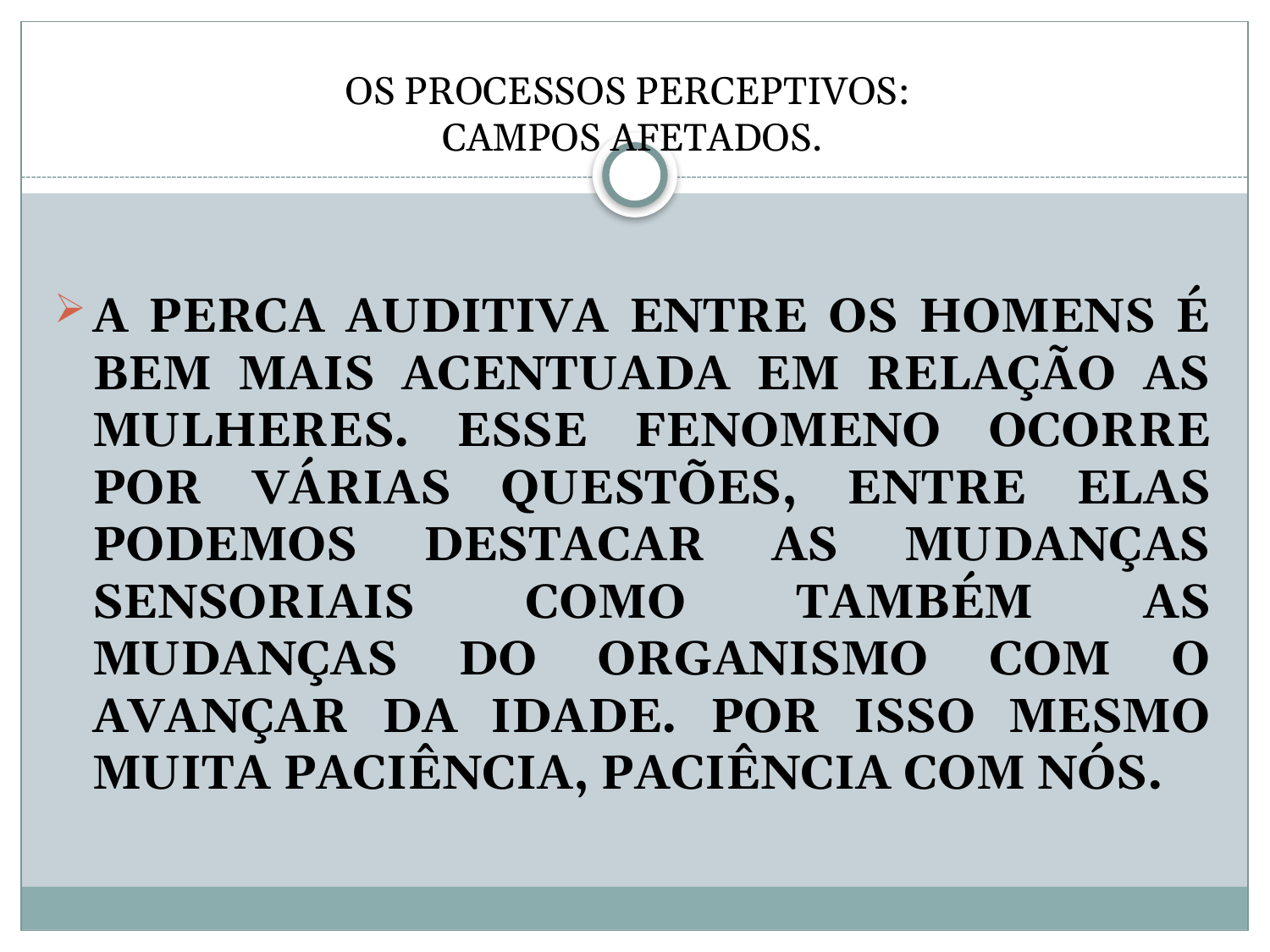

# OS PROCESSOS PERCEPTIVOS: CAMPOS AFETADOS.

A PERCA AUDITIVA ENTRE OS HOMENS É BEM MAIS ACENTUADA EM RELAÇÃO AS MULHERES. ESSE FENOMENO OCORRE POR VÁRIAS QUESTÕES, ENTRE ELAS PODEMOS DESTACAR AS MUDANÇAS SENSORIAIS COMO TAMBÉM AS MUDANÇAS DO ORGANISMO COM O AVANÇAR DA IDADE. POR ISSO MESMO MUITA PACIÊNCIA, PACIÊNCIA COM NÓS.